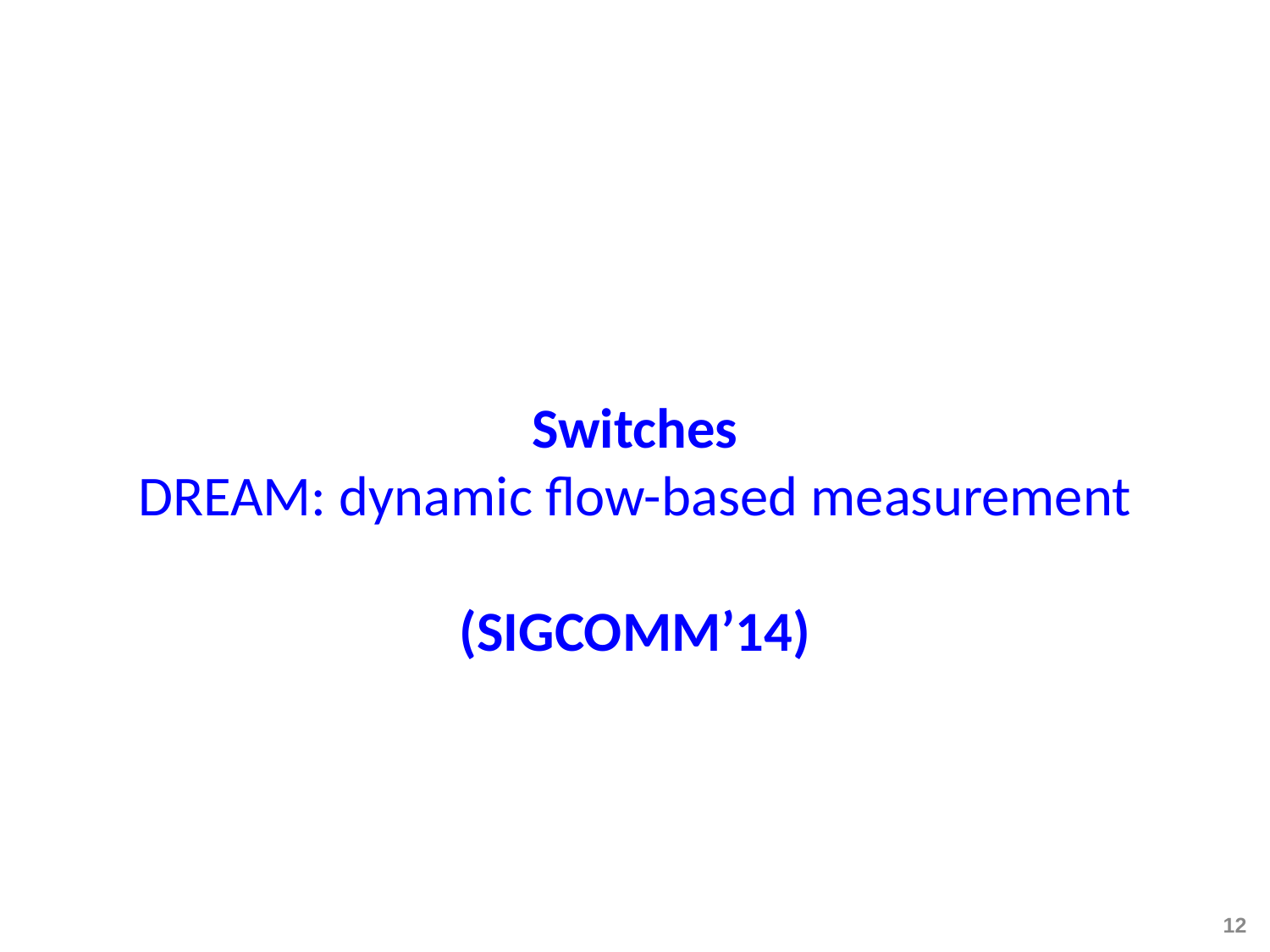

# Switches DREAM: dynamic flow-based measurement (SIGCOMM’14)
12